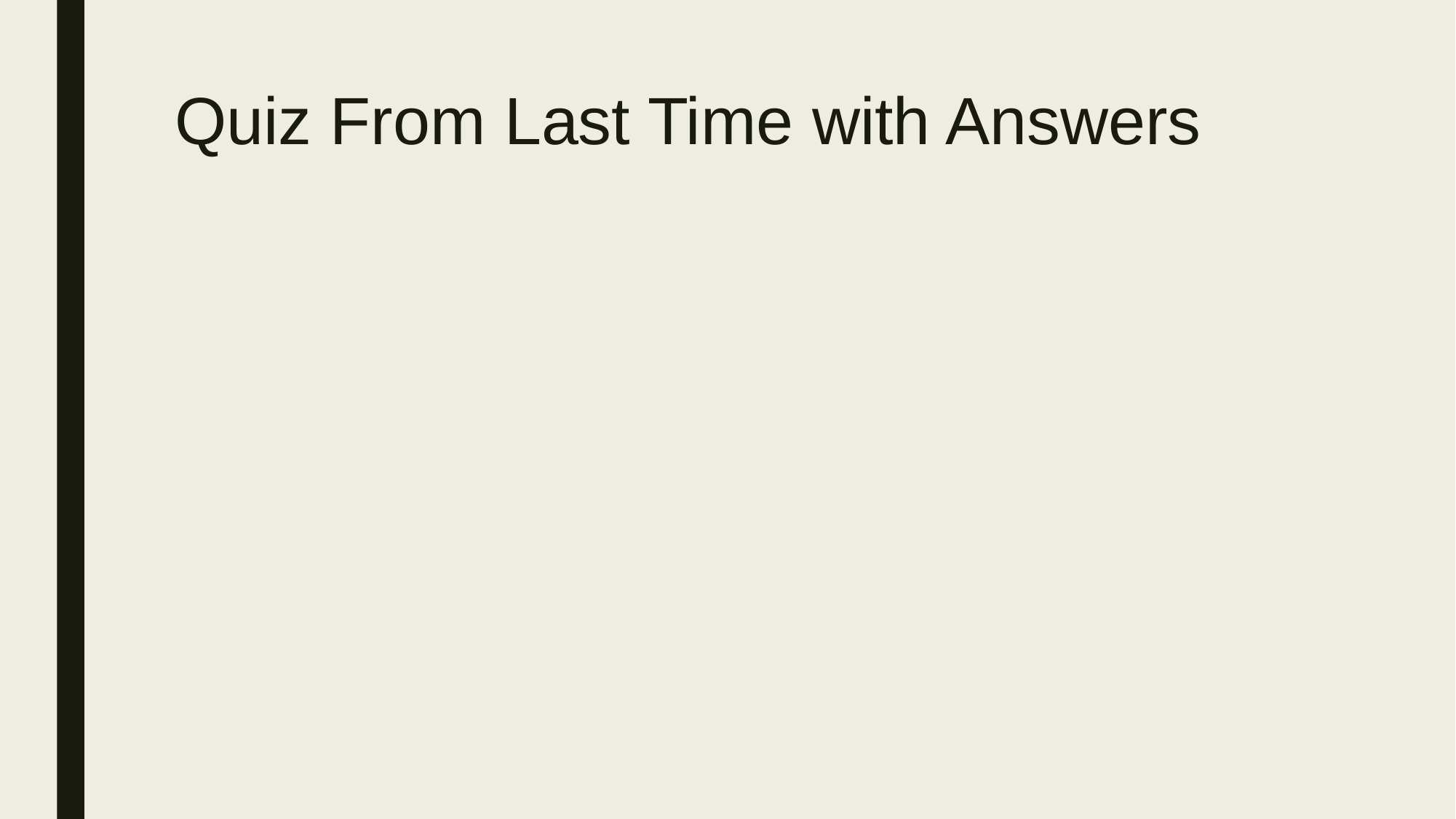

# Quiz From Last Time with Answers